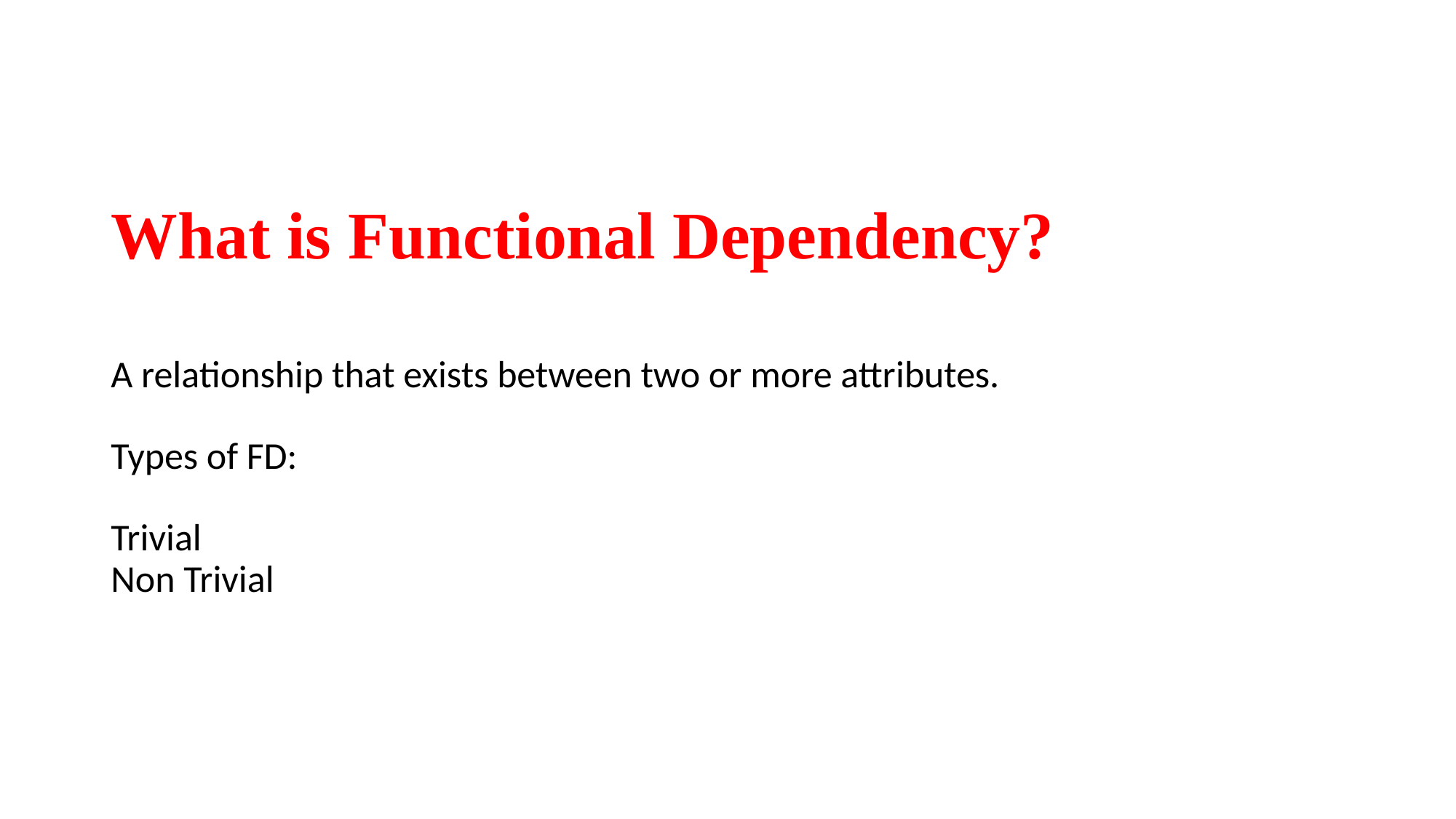

# What is Functional Dependency? A relationship that exists between two or more attributes. Types of FD: Trivial Non Trivial